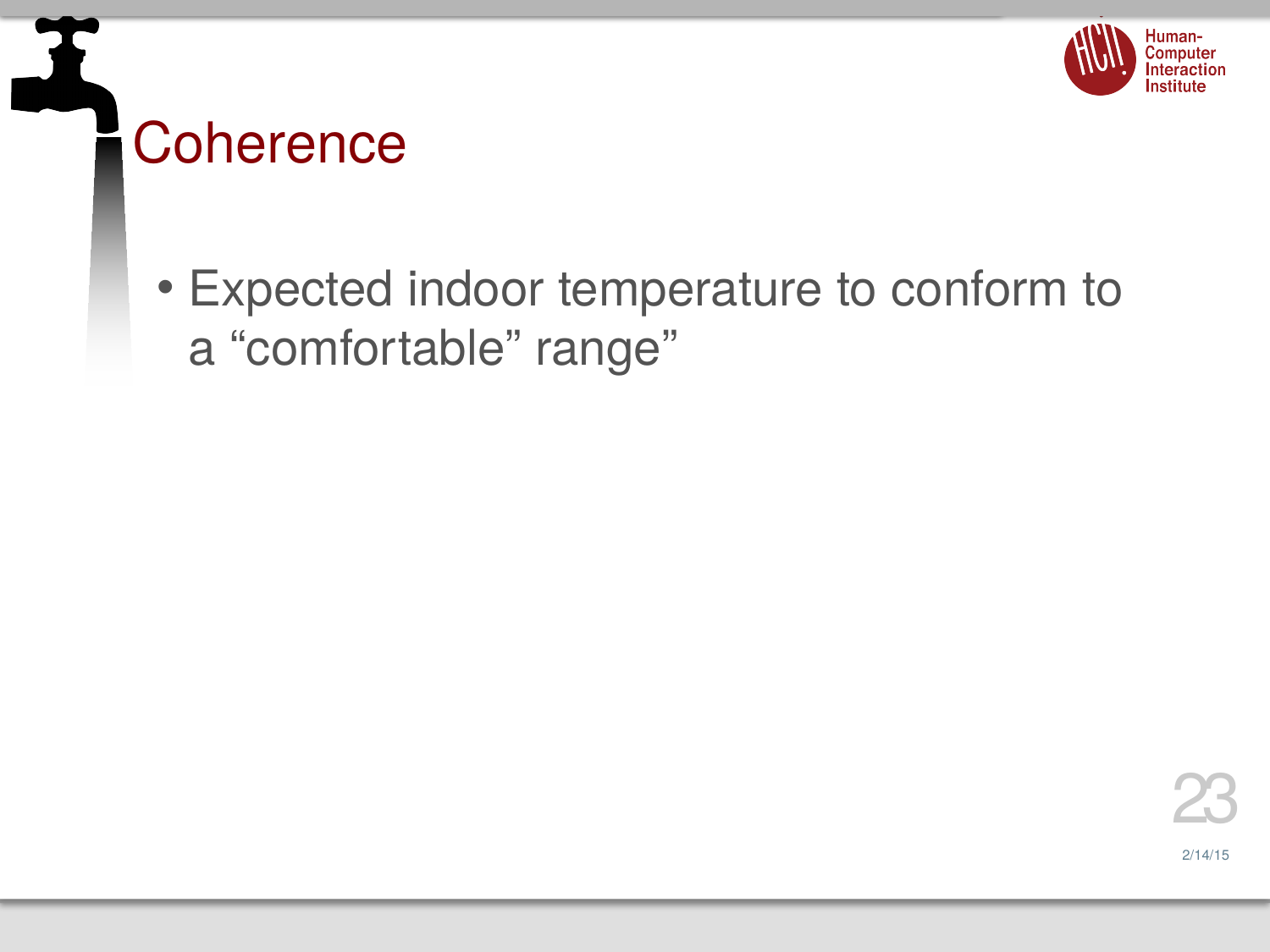

# Coherence
Expected indoor temperature to conform to a “comfortable” range”

23
2/14/15